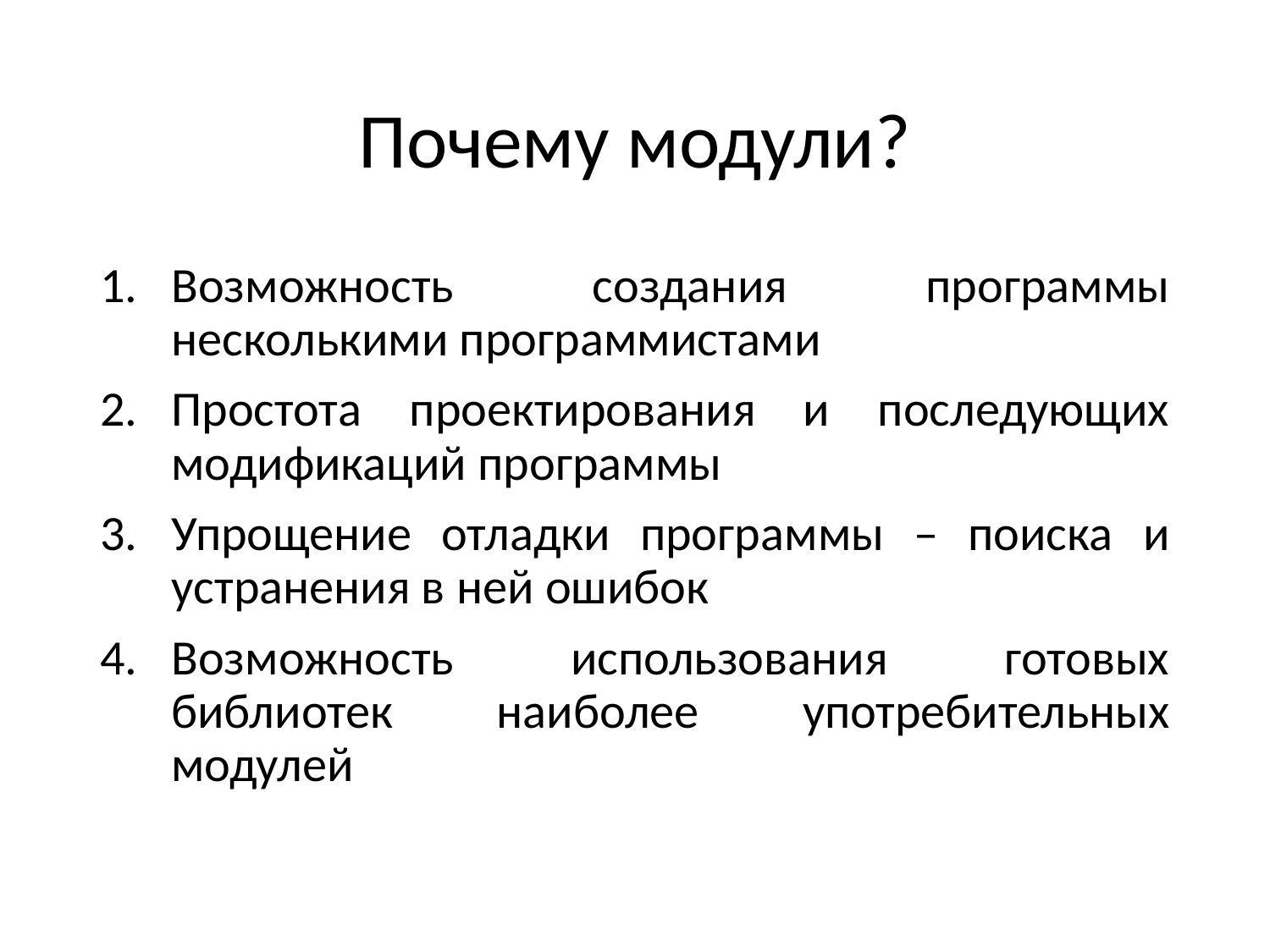

# Почему модули?
Возможность создания программы несколькими программистами
Простота проектирования и последующих модификаций программы
Упрощение отладки программы – поиска и устранения в ней ошибок
Возможность использования готовых библиотек наиболее употребительных модулей